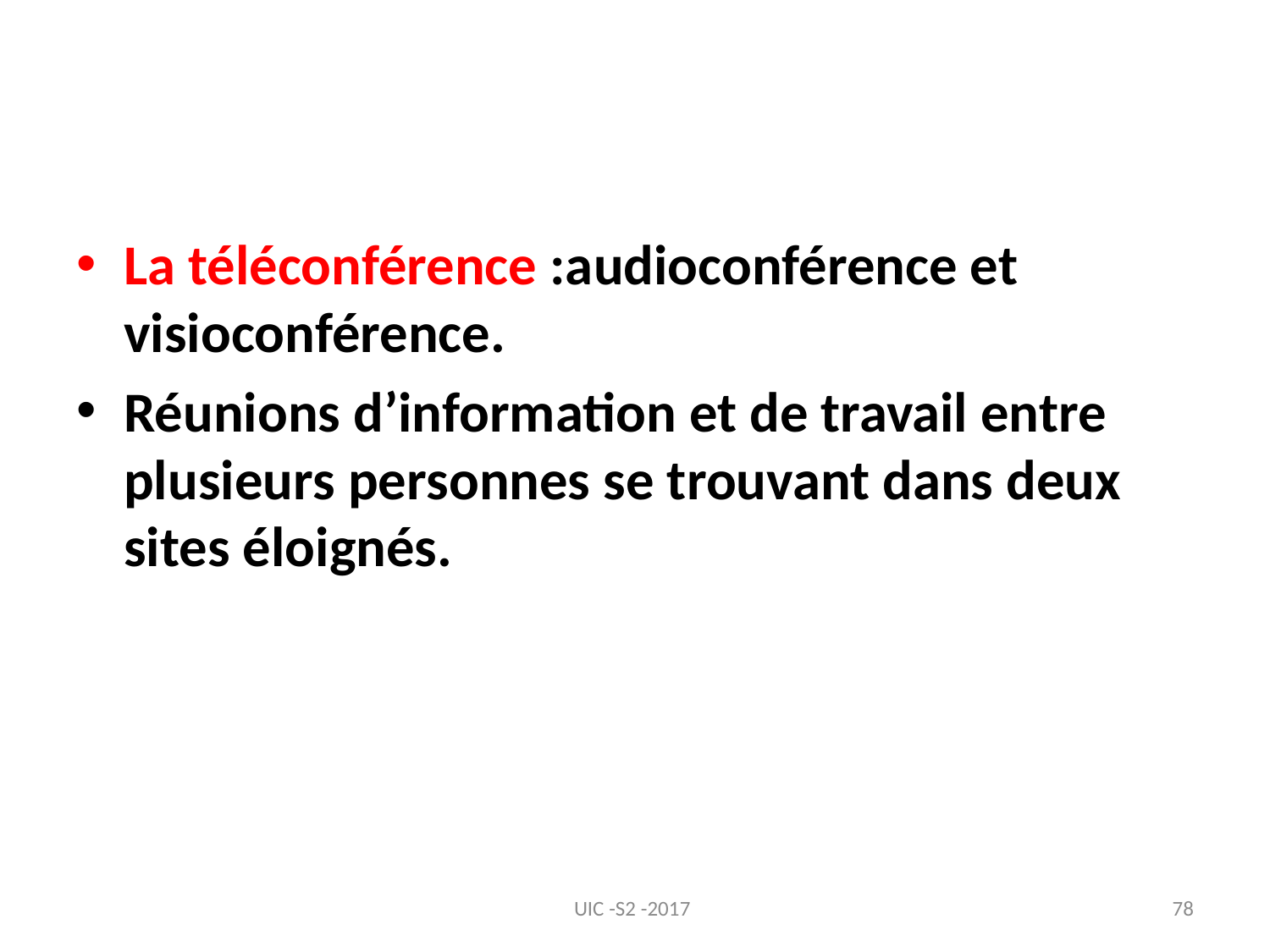

La téléconférence :audioconférence et visioconférence.
Réunions d’information et de travail entre plusieurs personnes se trouvant dans deux sites éloignés.

UIC -S2 -2017
78